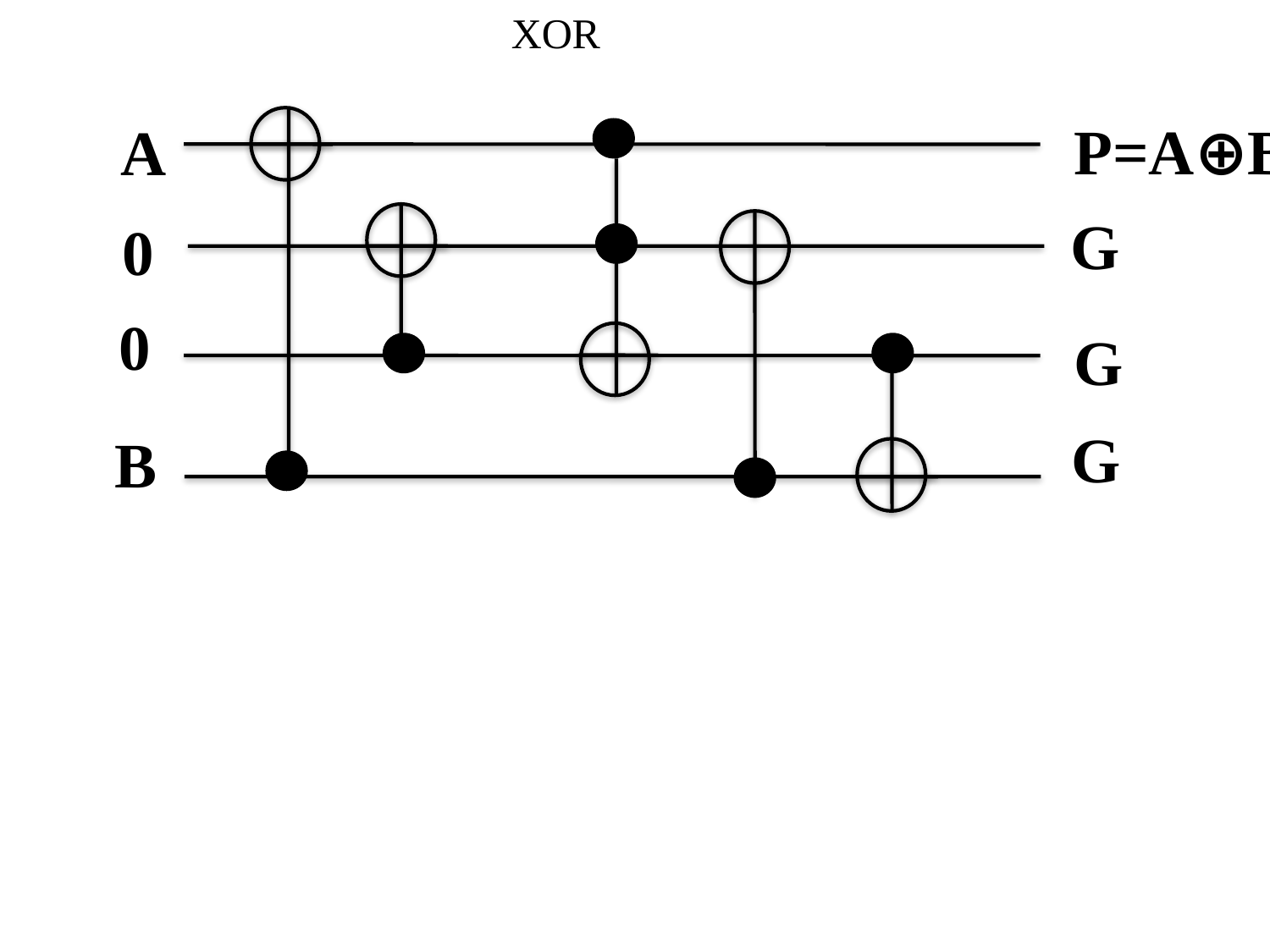

XOR
P=A⊕B
A

G

0

0
G

G
B